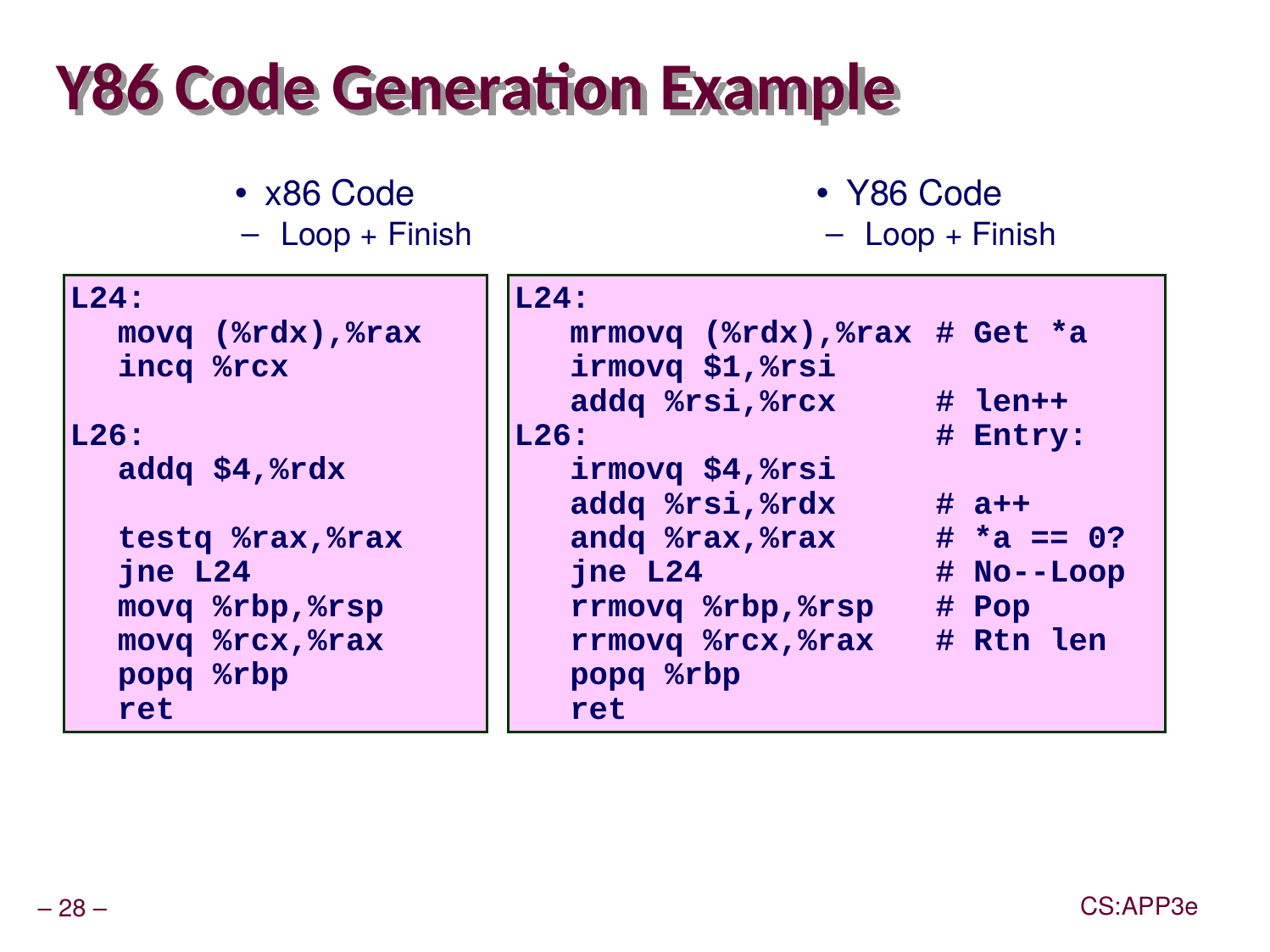

# Y86 Code Generation Example
x86 Code
Loop + Finish
Y86 Code
Loop + Finish
L24:
	movq (%rdx),%rax
	incq %rcx

L26:
	addq $4,%rdx

	testq %rax,%rax
	jne L24
	movq %rbp,%rsp
	movq %rcx,%rax
	popq %rbp
	ret
L24:
	mrmovq (%rdx),%rax	# Get *a
	irmovq $1,%rsi
	addq %rsi,%rcx	# len++
L26:	# Entry:
	irmovq $4,%rsi
	addq %rsi,%rdx	# a++
	andq %rax,%rax	# *a == 0?
	jne L24	# No--Loop
	rrmovq %rbp,%rsp	# Pop
	rrmovq %rcx,%rax	# Rtn len
	popq %rbp
	ret